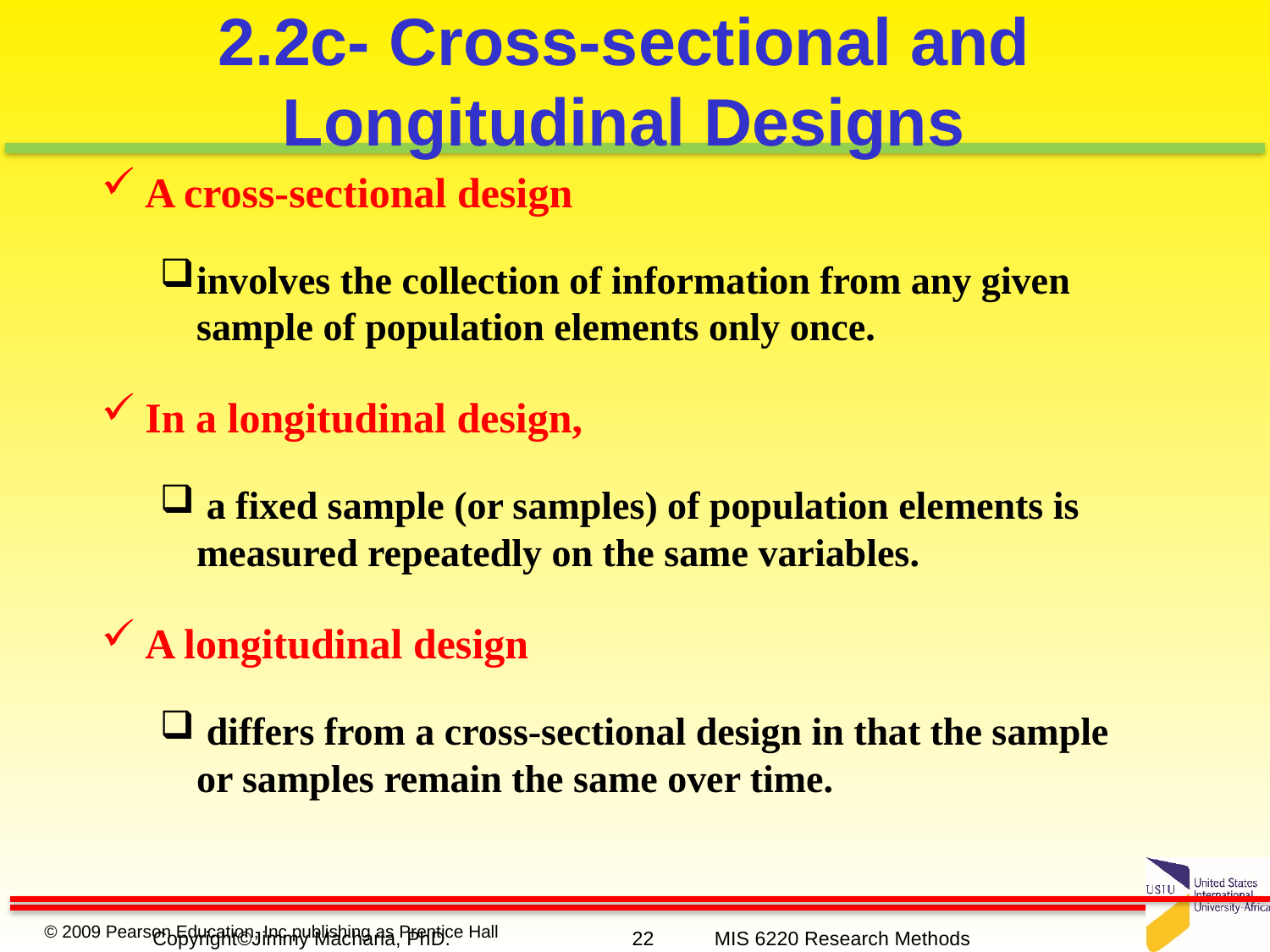

# 2.2c- Cross-sectional and Longitudinal Designs
A cross-sectional design
involves the collection of information from any given sample of population elements only once.
In a longitudinal design,
 a fixed sample (or samples) of population elements is measured repeatedly on the same variables.
A longitudinal design
 differs from a cross-sectional design in that the sample or samples remain the same over time.